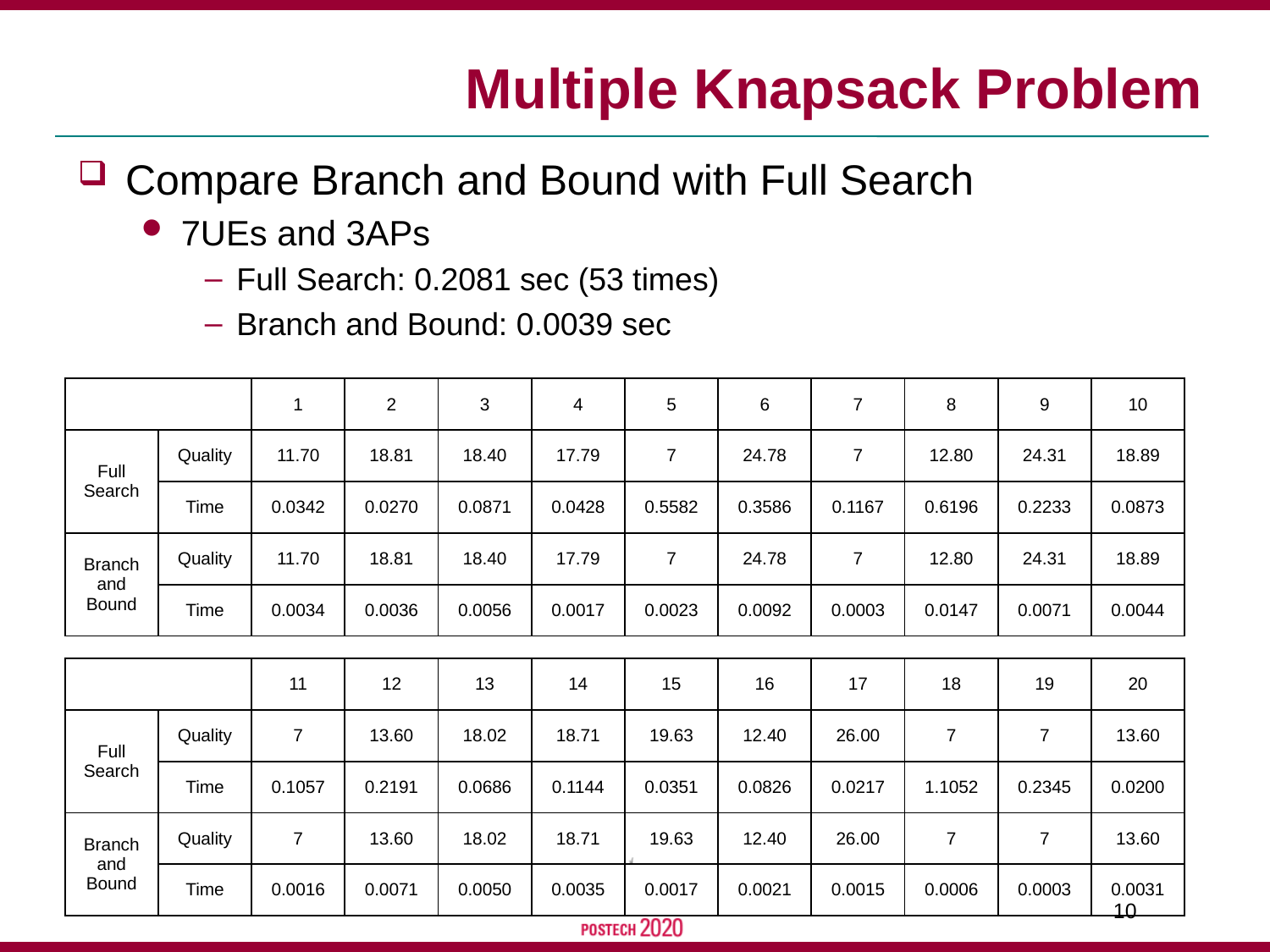

# Multiple Knapsack Problem
Compare Branch and Bound with Full Search
7UEs and 3APs
Full Search: 0.2081 sec (53 times)
Branch and Bound: 0.0039 sec

|  |  | 1 | 2 | 3 | 4 | 5 | 6 | 7 | 8 | 9 | 10 |
| --- | --- | --- | --- | --- | --- | --- | --- | --- | --- | --- | --- |
| Full Search | Quality | 11.70 | 18.81 | 18.40 | 17.79 | 7 | 24.78 | 7 | 12.80 | 24.31 | 18.89 |
|  | Time | 0.0342 | 0.0270 | 0.0871 | 0.0428 | 0.5582 | 0.3586 | 0.1167 | 0.6196 | 0.2233 | 0.0873 |
| Branch and Bound | Quality | 11.70 | 18.81 | 18.40 | 17.79 | 7 | 24.78 | 7 | 12.80 | 24.31 | 18.89 |
|  | Time | 0.0034 | 0.0036 | 0.0056 | 0.0017 | 0.0023 | 0.0092 | 0.0003 | 0.0147 | 0.0071 | 0.0044 |
|  |  | 11 | 12 | 13 | 14 | 15 | 16 | 17 | 18 | 19 | 20 |
| --- | --- | --- | --- | --- | --- | --- | --- | --- | --- | --- | --- |
| Full Search | Quality | 7 | 13.60 | 18.02 | 18.71 | 19.63 | 12.40 | 26.00 | 7 | 7 | 13.60 |
|  | Time | 0.1057 | 0.2191 | 0.0686 | 0.1144 | 0.0351 | 0.0826 | 0.0217 | 1.1052 | 0.2345 | 0.0200 |
| Branch and Bound | Quality | 7 | 13.60 | 18.02 | 18.71 | 19.63 | 12.40 | 26.00 | 7 | 7 | 13.60 |
|  | Time | 0.0016 | 0.0071 | 0.0050 | 0.0035 | 0.0017 | 0.0021 | 0.0015 | 0.0006 | 0.0003 | 0.0031 |
10